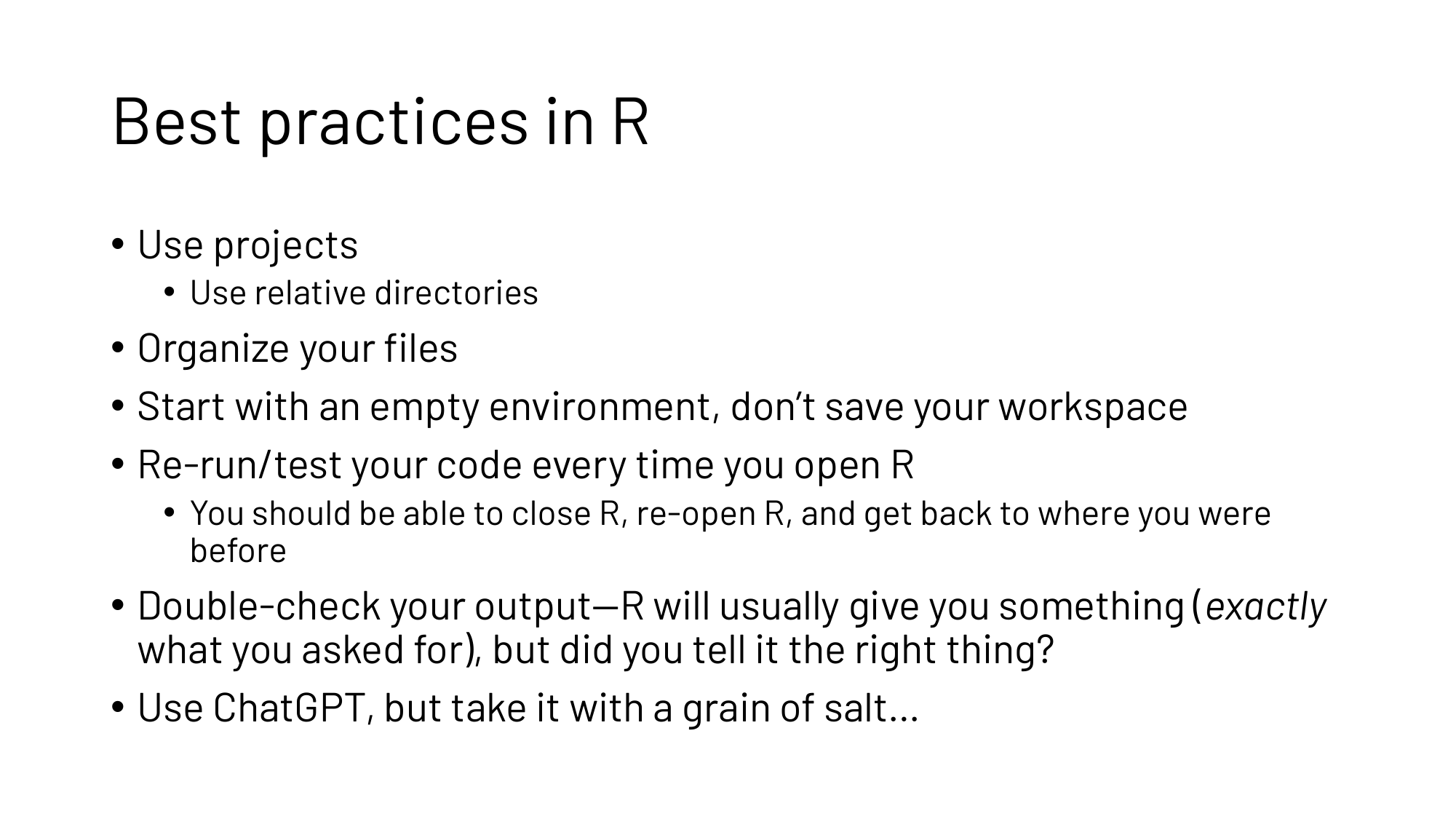

# Best practices in R
Use projects
Use relative directories
Organize your files
Start with an empty environment, don’t save your workspace
Re-run/test your code every time you open R
You should be able to close R, re-open R, and get back to where you were before
Double-check your output—R will usually give you something (exactly what you asked for), but did you tell it the right thing?
Use ChatGPT, but take it with a grain of salt…